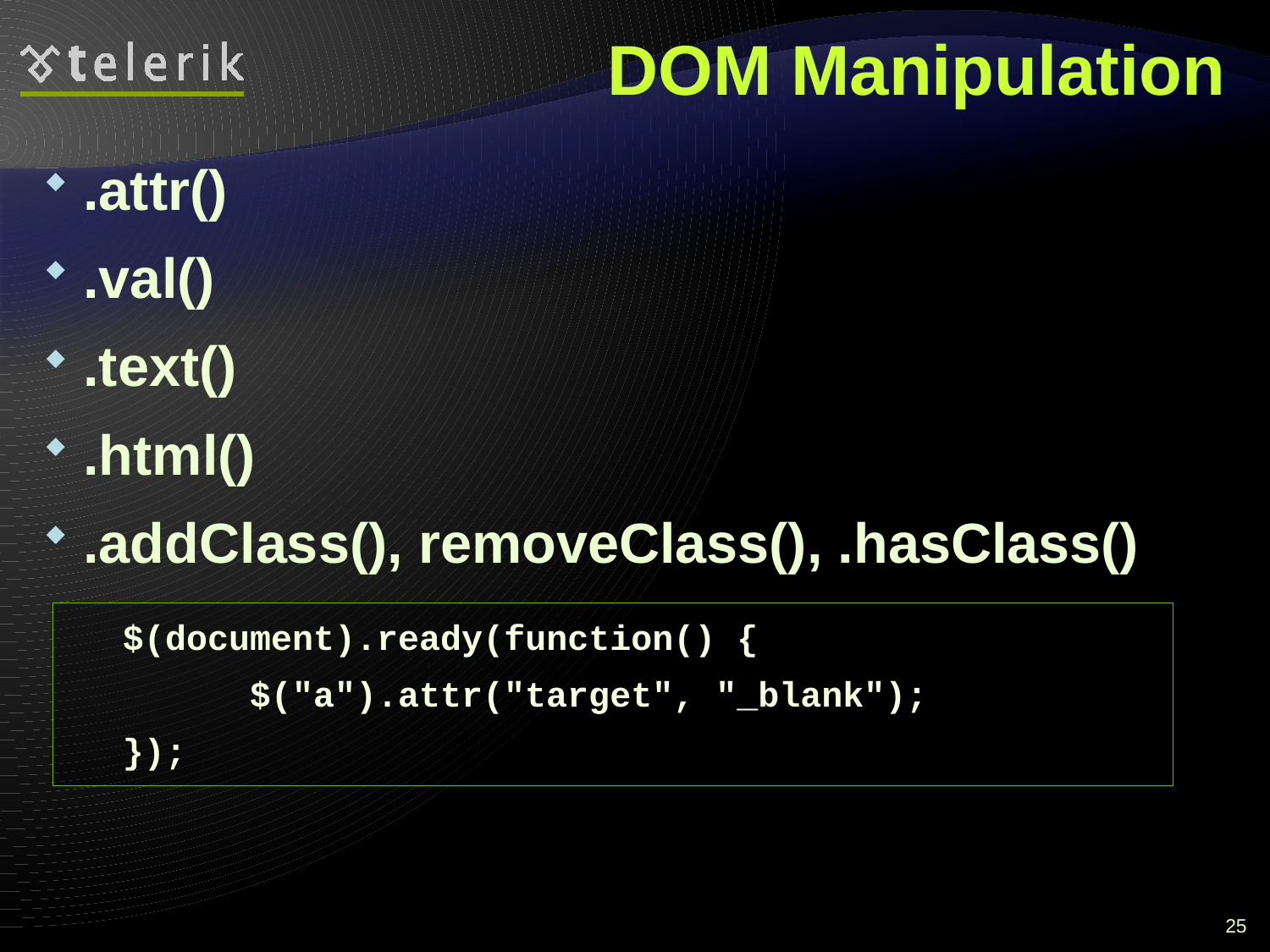

# DOM Manipulation
.attr()
.val()
.text()
.html()
.addClass(), removeClass(), .hasClass()
$(document).ready(function() {
	$("a").attr("target", "_blank");
});
25